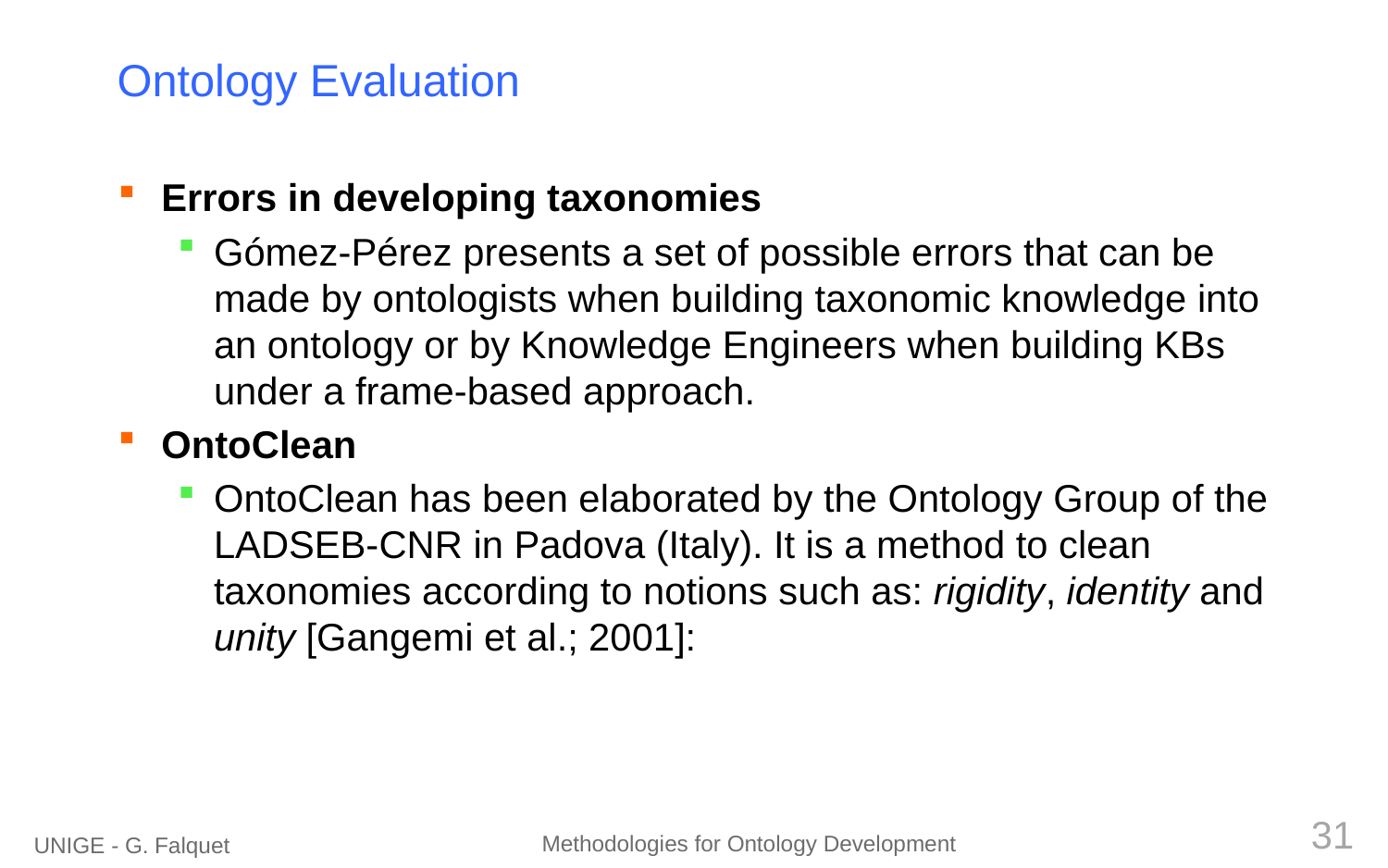

# Ontology Evaluation
Errors in developing taxonomies
Gómez-Pérez presents a set of possible errors that can be made by ontologists when building taxonomic knowledge into an ontology or by Knowledge Engineers when building KBs under a frame-based approach.
OntoClean
OntoClean has been elaborated by the Ontology Group of the LADSEB-CNR in Padova (Italy). It is a method to clean taxonomies according to notions such as: rigidity, identity and unity [Gangemi et al.; 2001]:
31
Methodologies for Ontology Development
UNIGE - G. Falquet